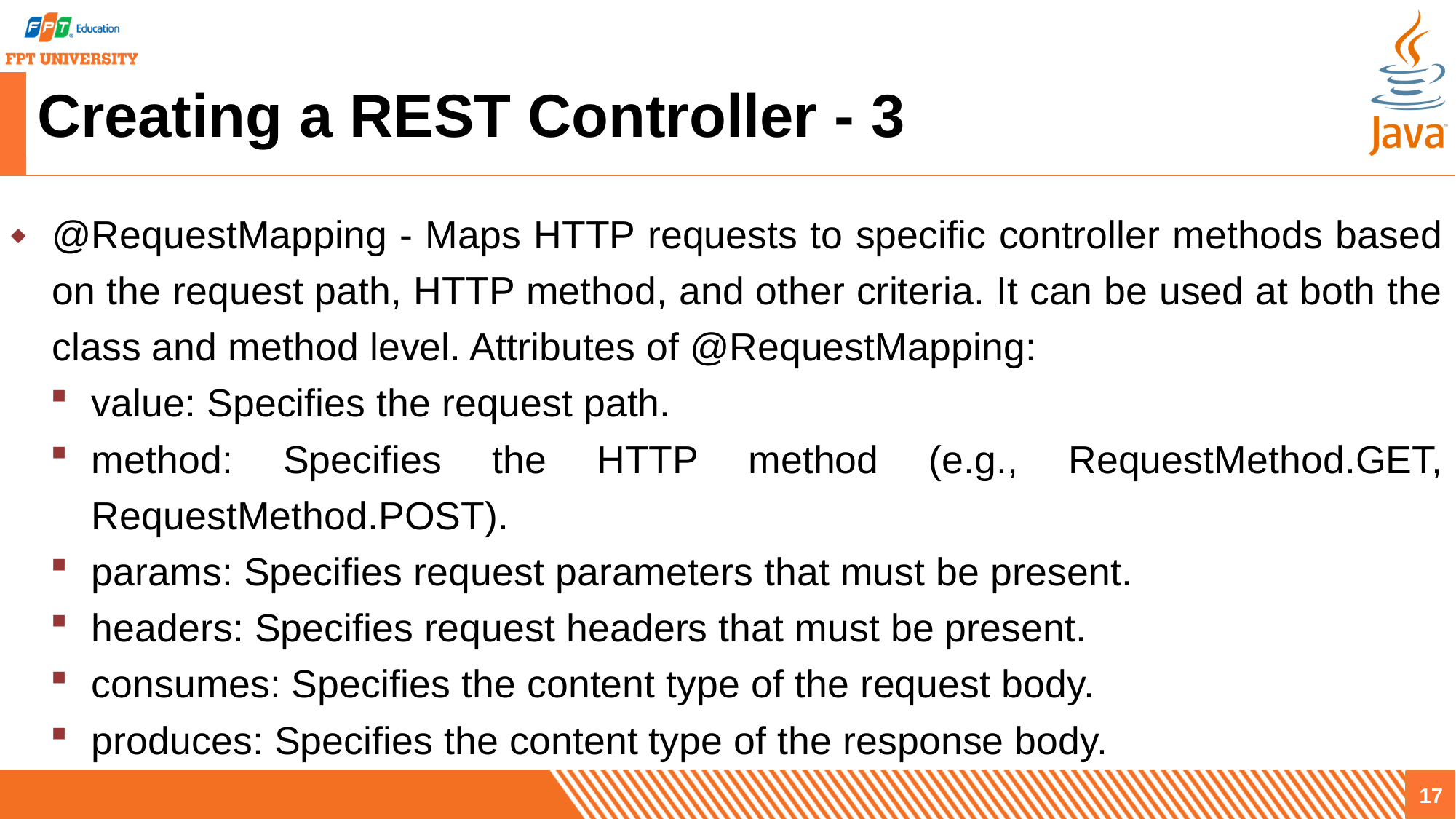

# Creating a REST Controller - 3
@RequestMapping - Maps HTTP requests to specific controller methods based on the request path, HTTP method, and other criteria. It can be used at both the class and method level. Attributes of @RequestMapping:
value: Specifies the request path.
method: Specifies the HTTP method (e.g., RequestMethod.GET, RequestMethod.POST).
params: Specifies request parameters that must be present.
headers: Specifies request headers that must be present.
consumes: Specifies the content type of the request body.
produces: Specifies the content type of the response body.

17